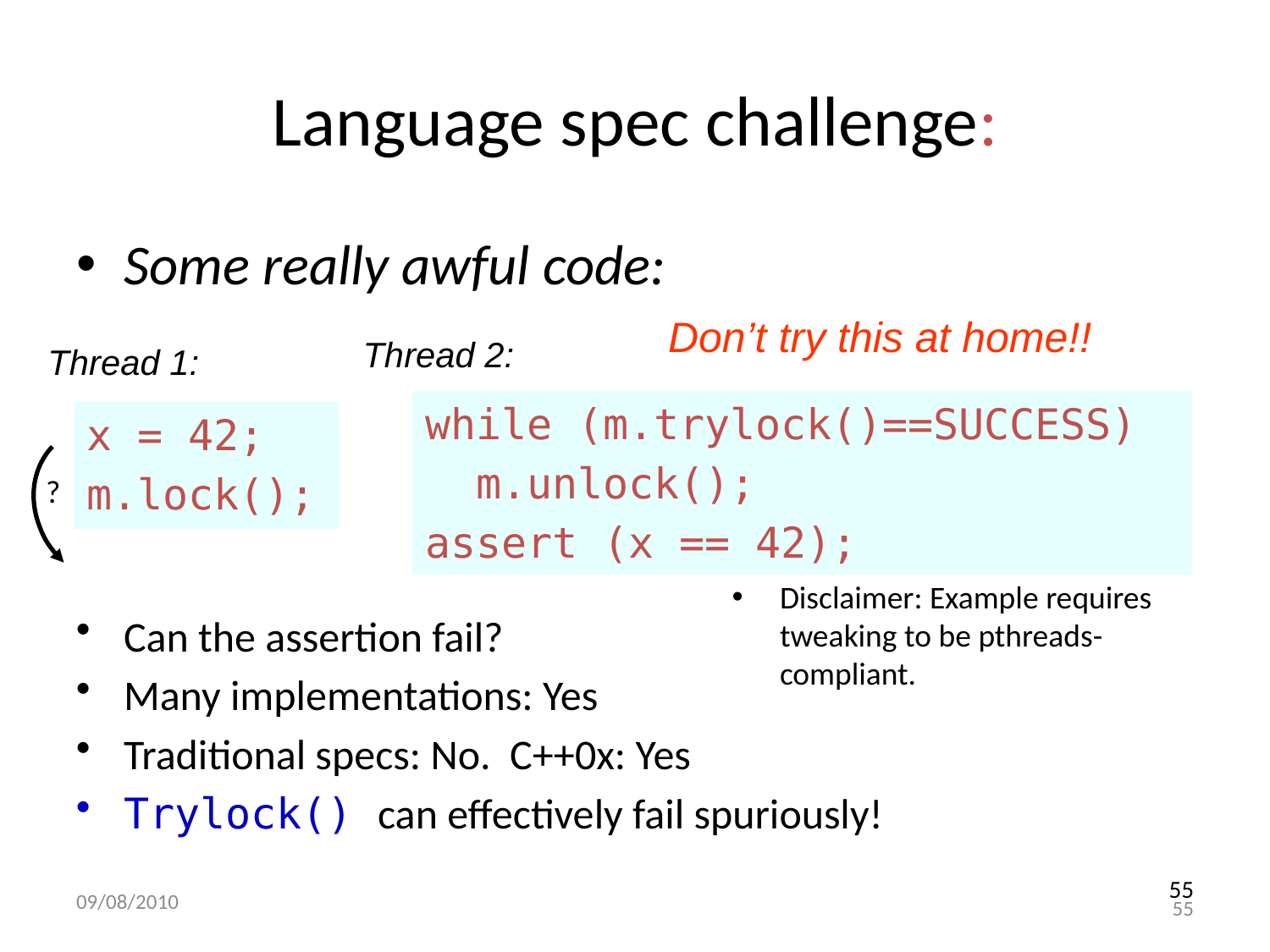

Language spec challenge:
Some really awful code:
Don’t try this at home!!
Thread 2:
Thread 1:
while (m.trylock()==SUCCESS)
  m.unlock();
assert (x == 42);
x = 42;
m.lock();

?
Disclaimer: Example requires tweaking to be pthreads-compliant.
Can the assertion fail?
Many implementations: Yes
Traditional specs: No.  C++0x: Yes
Trylock() can effectively fail spuriously!
55
09/08/2010
55